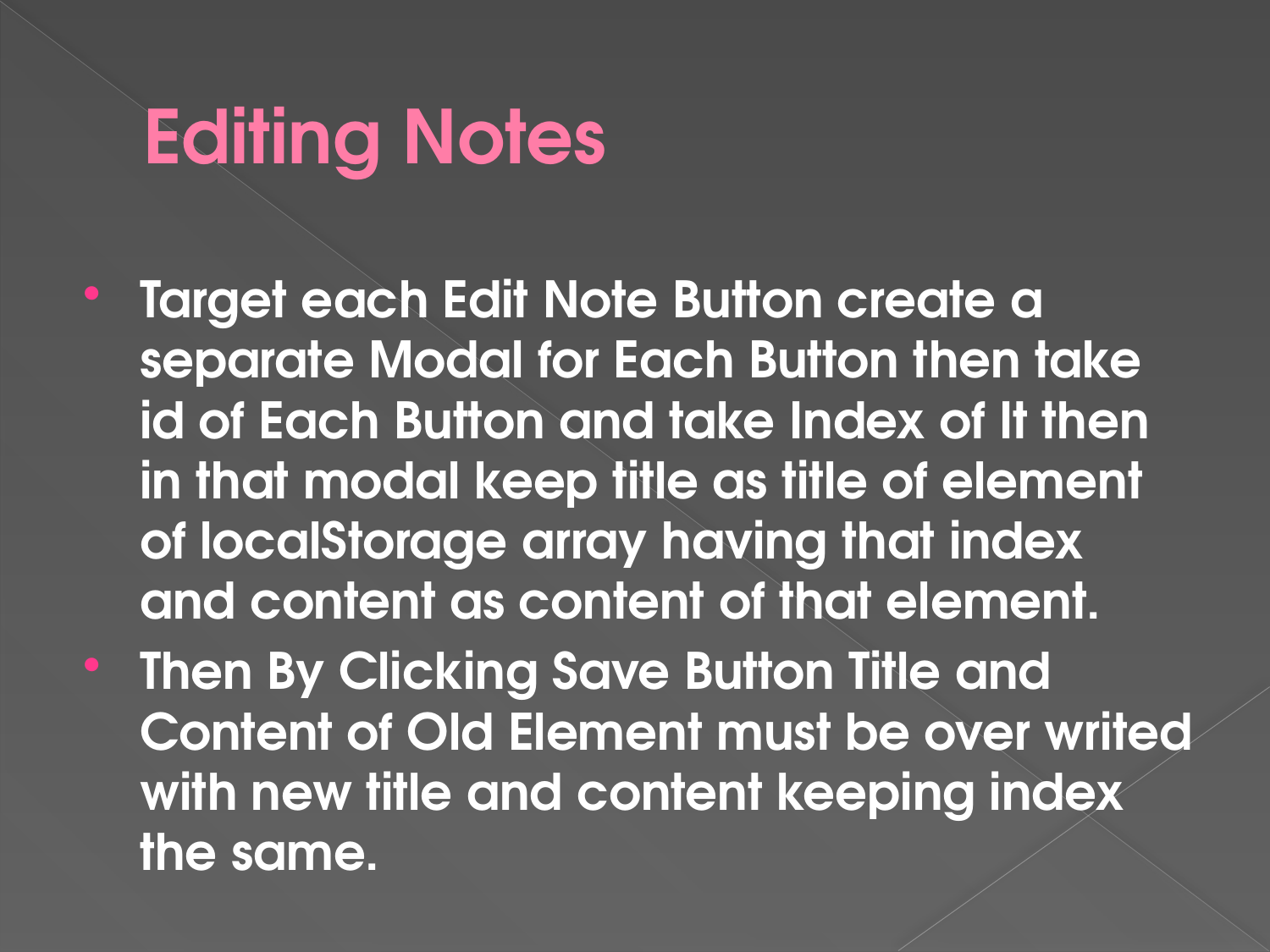

# Editing Notes
Target each Edit Note Button create a separate Modal for Each Button then take id of Each Button and take Index of It then in that modal keep title as title of element of localStorage array having that index and content as content of that element.
Then By Clicking Save Button Title and Content of Old Element must be over writed with new title and content keeping index the same.